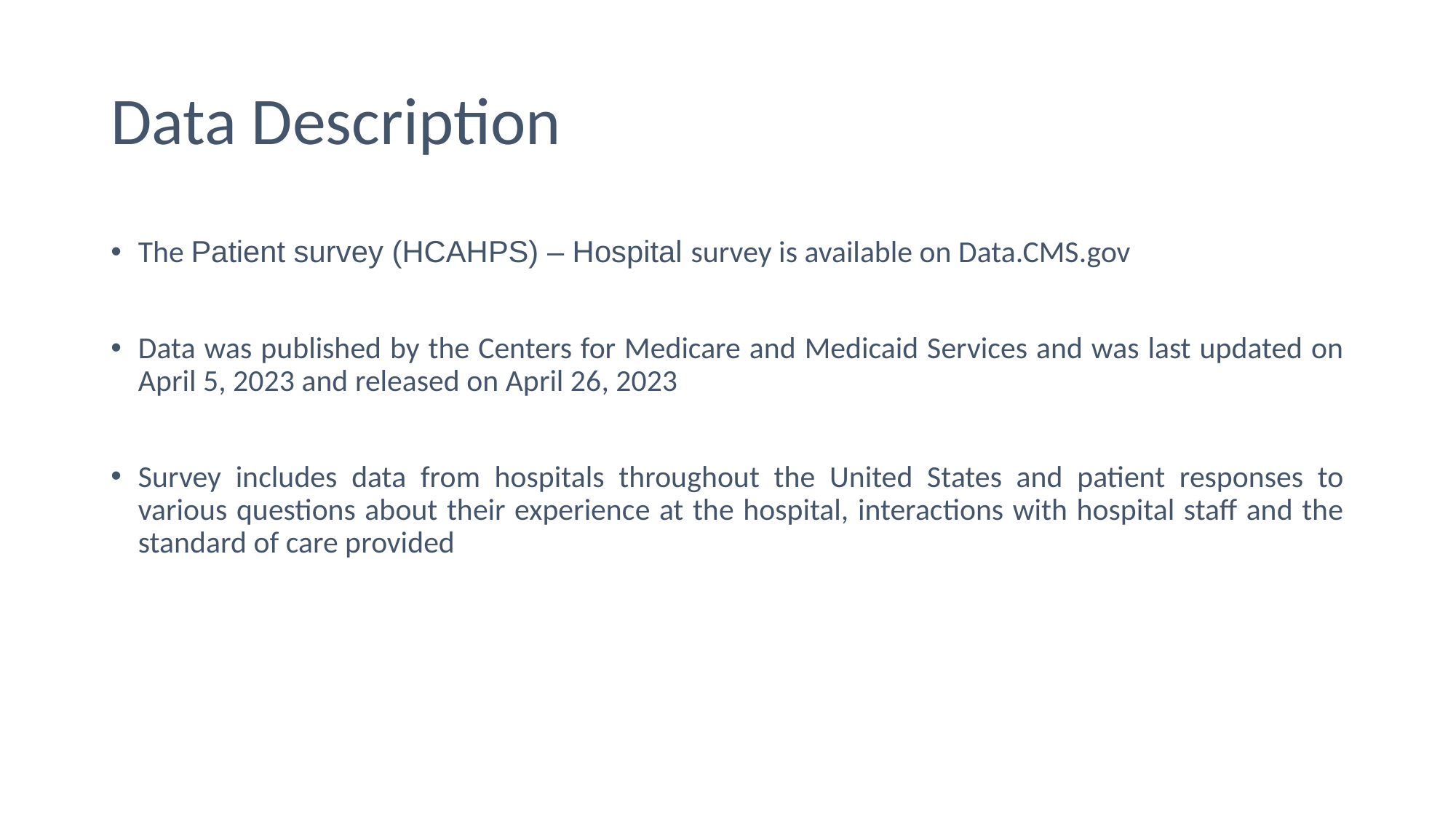

# Data Description

The Patient survey (HCAHPS) – Hospital survey is available on Data.CMS.gov

Data was published by the Centers for Medicare and Medicaid Services and was last updated on April 5, 2023 and released on April 26, 2023

Survey includes data from hospitals throughout the United States and patient responses to various questions about their experience at the hospital, interactions with hospital staff and the standard of care provided